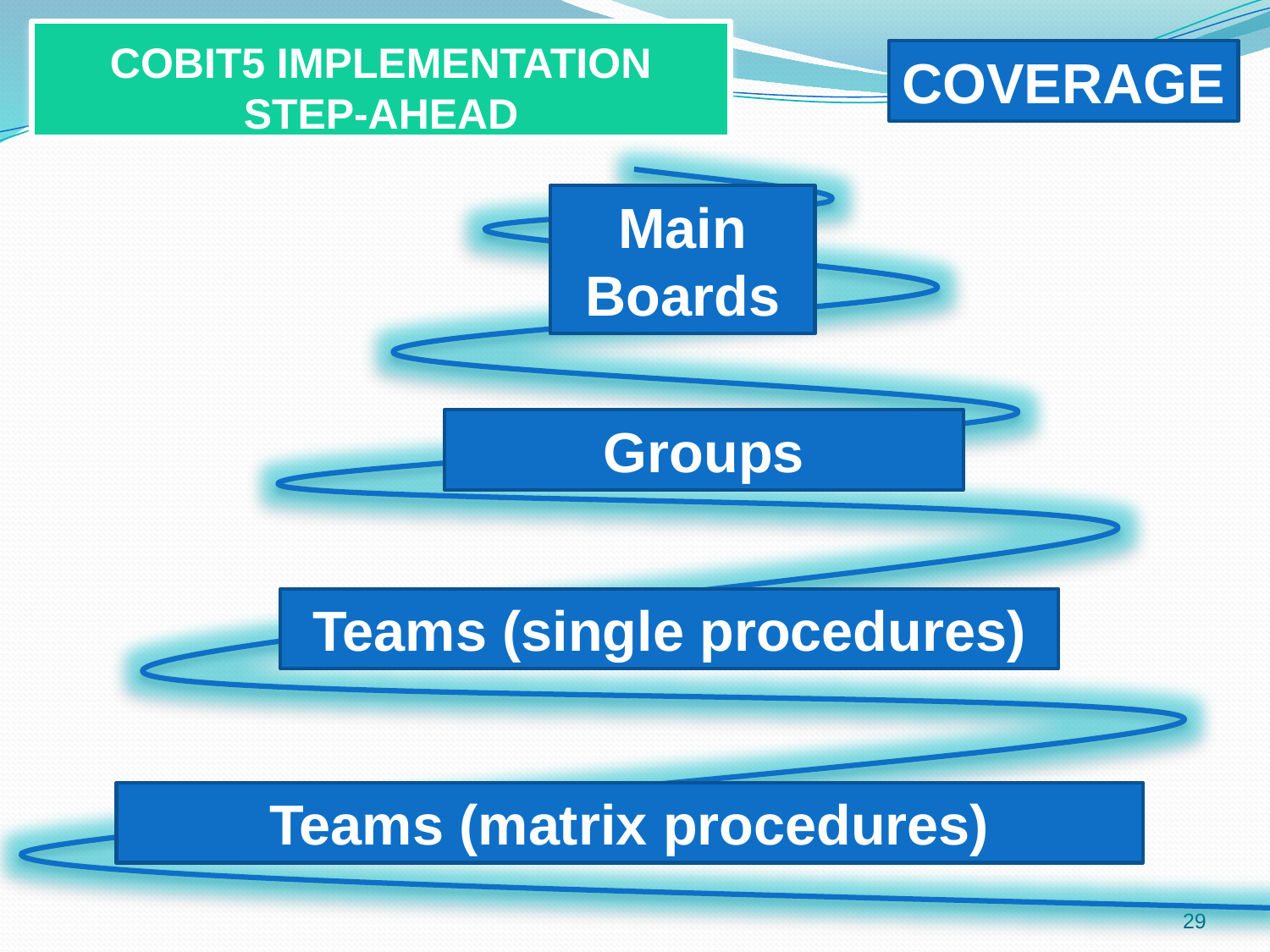

# COBIT5 IMPLEMENTATION STEP-AHEAD
COVERAGE

Main Boards
Groups
Teams (single procedures)
Teams (matrix procedures)
29